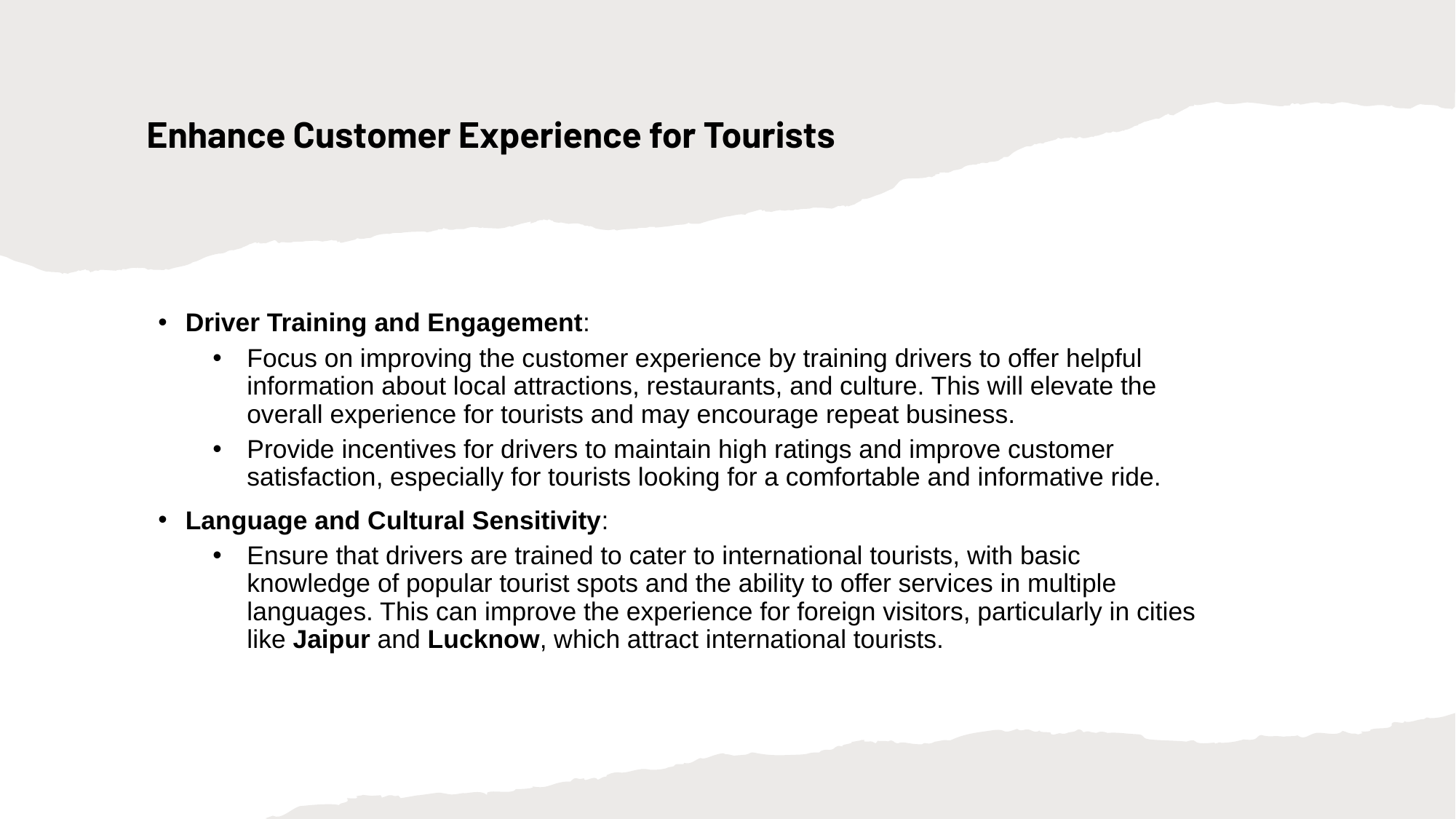

# Enhance Customer Experience for Tourists
Driver Training and Engagement:
Focus on improving the customer experience by training drivers to offer helpful information about local attractions, restaurants, and culture. This will elevate the overall experience for tourists and may encourage repeat business.
Provide incentives for drivers to maintain high ratings and improve customer satisfaction, especially for tourists looking for a comfortable and informative ride.
Language and Cultural Sensitivity:
Ensure that drivers are trained to cater to international tourists, with basic knowledge of popular tourist spots and the ability to offer services in multiple languages. This can improve the experience for foreign visitors, particularly in cities like Jaipur and Lucknow, which attract international tourists.